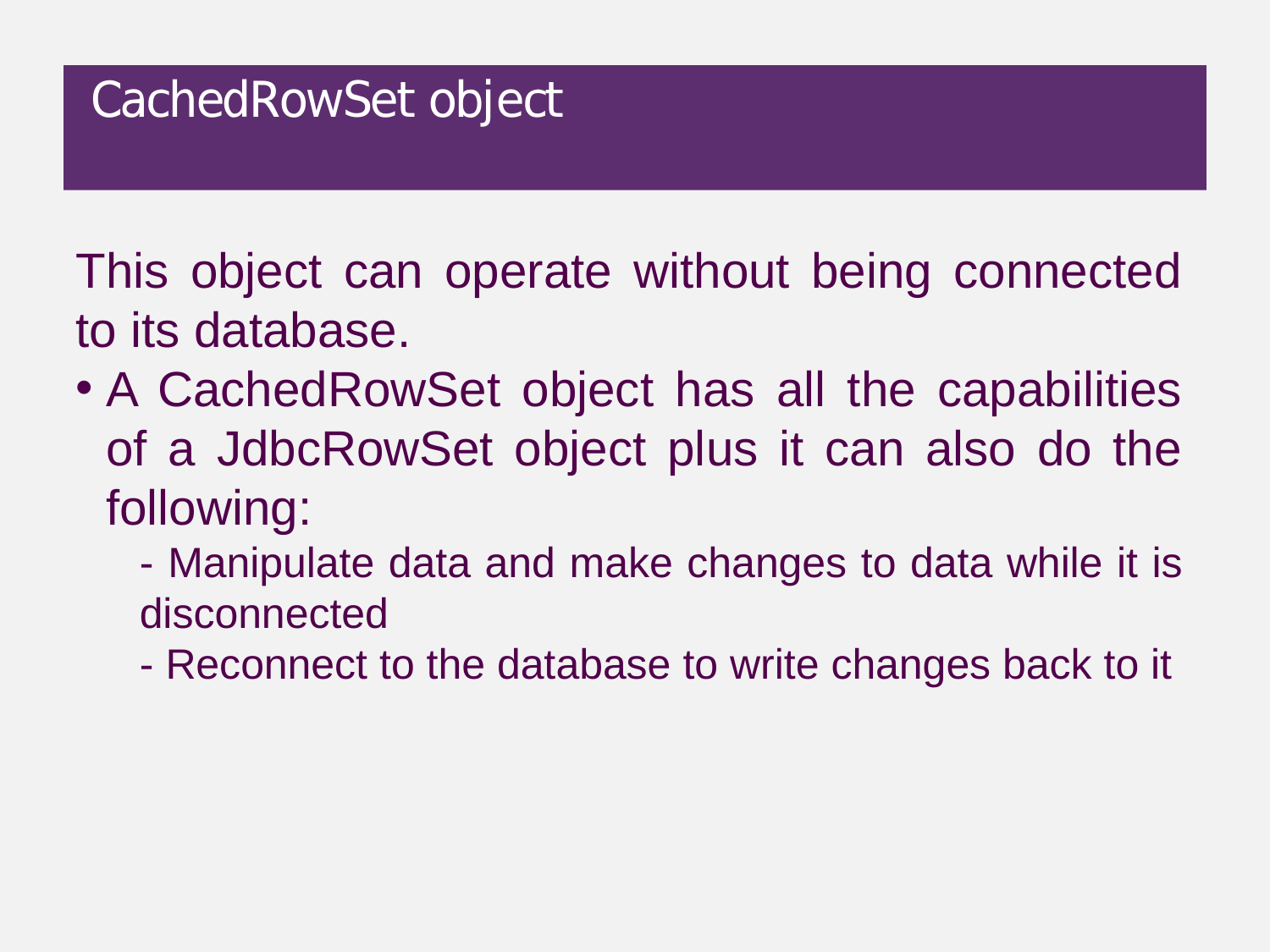

# CachedRowSet object
This object can operate without being connected to its database.
A CachedRowSet object has all the capabilities of a JdbcRowSet object plus it can also do the following:
- Manipulate data and make changes to data while it is disconnected
- Reconnect to the database to write changes back to it